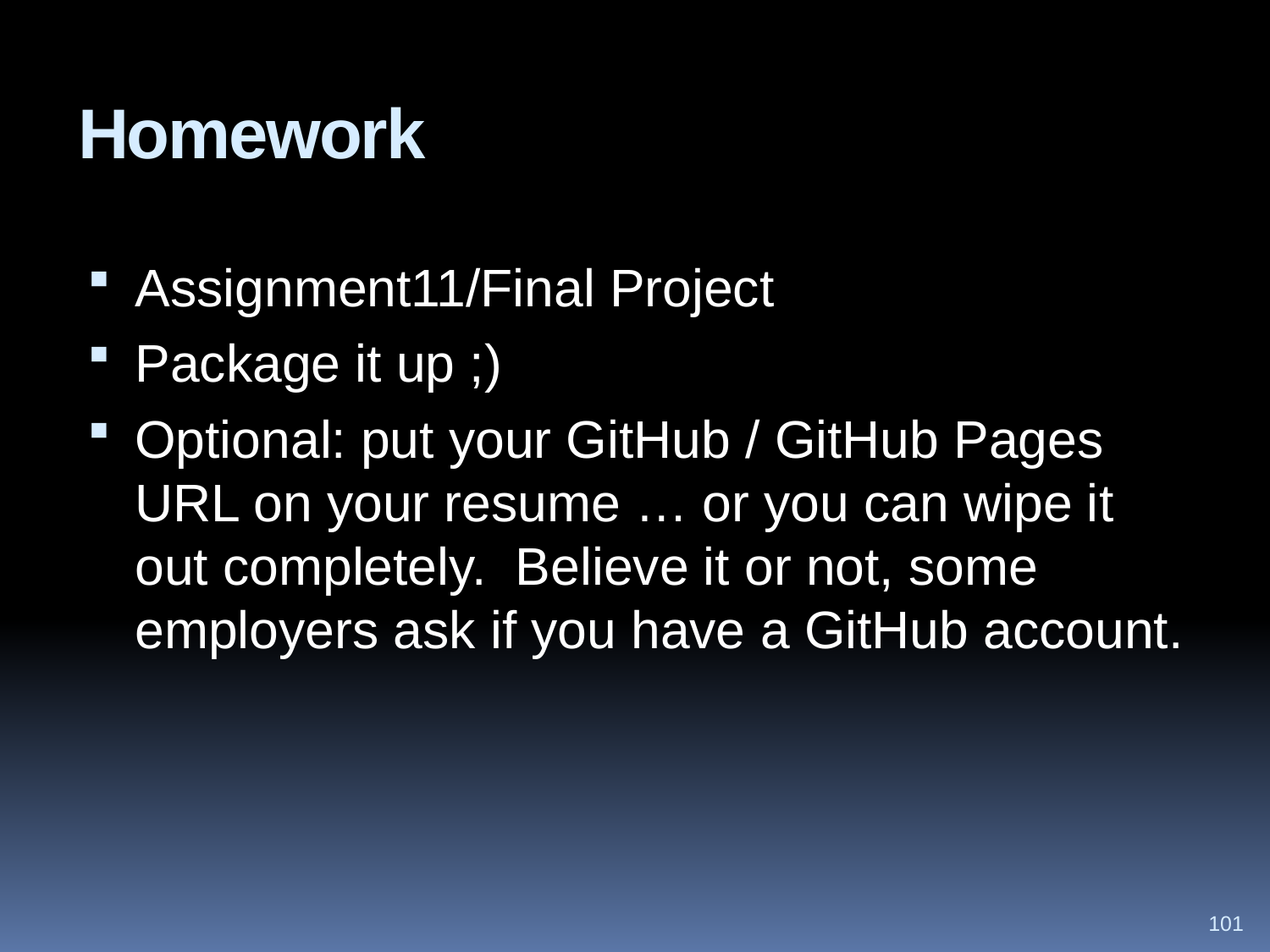

# Homework
Assignment11/Final Project
Package it up ;)
Optional: put your GitHub / GitHub Pages URL on your resume … or you can wipe it out completely.  Believe it or not, some employers ask if you have a GitHub account.

101